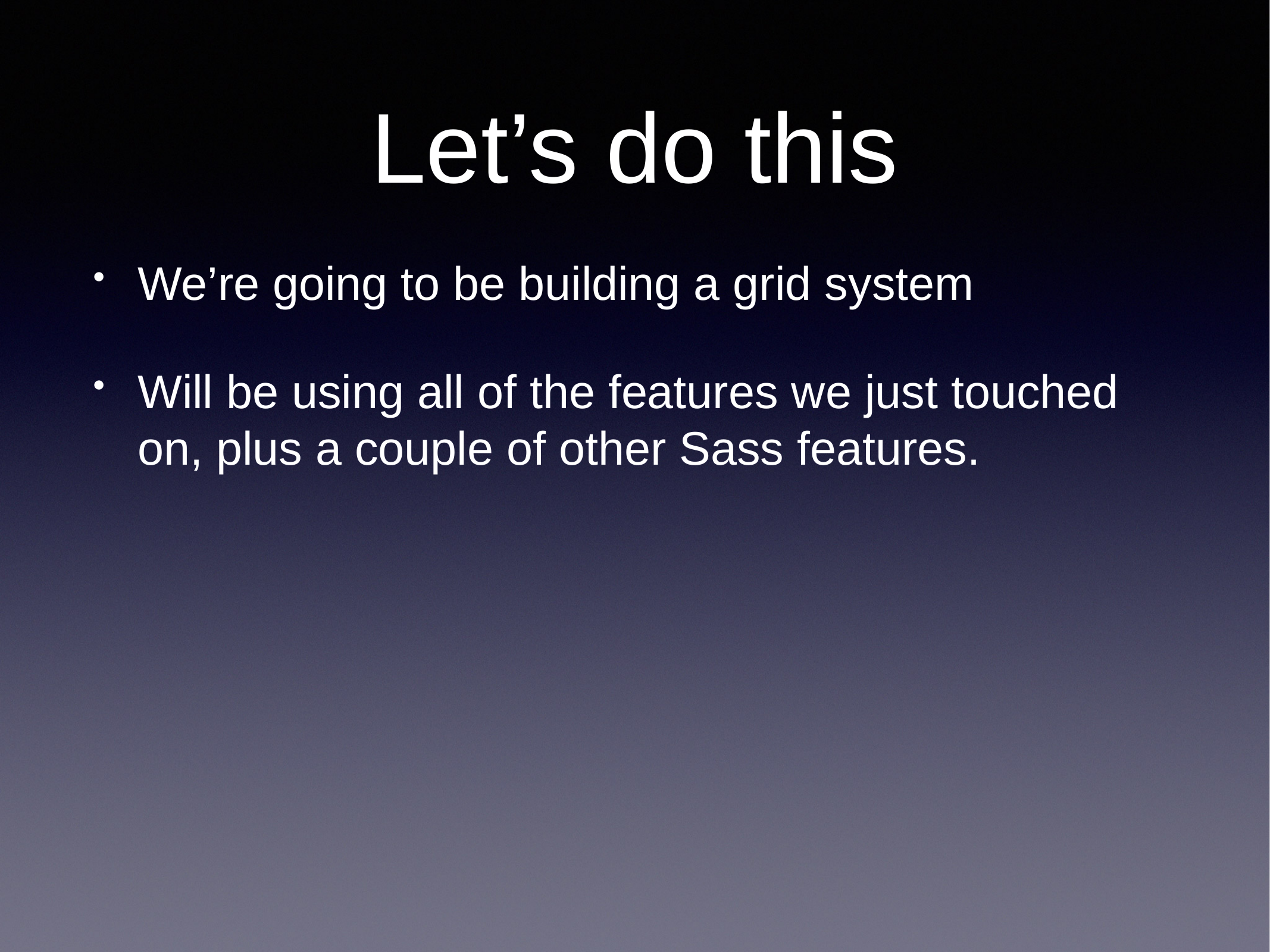

# Let’s do this
We’re going to be building a grid system
Will be using all of the features we just touched on, plus a couple of other Sass features.